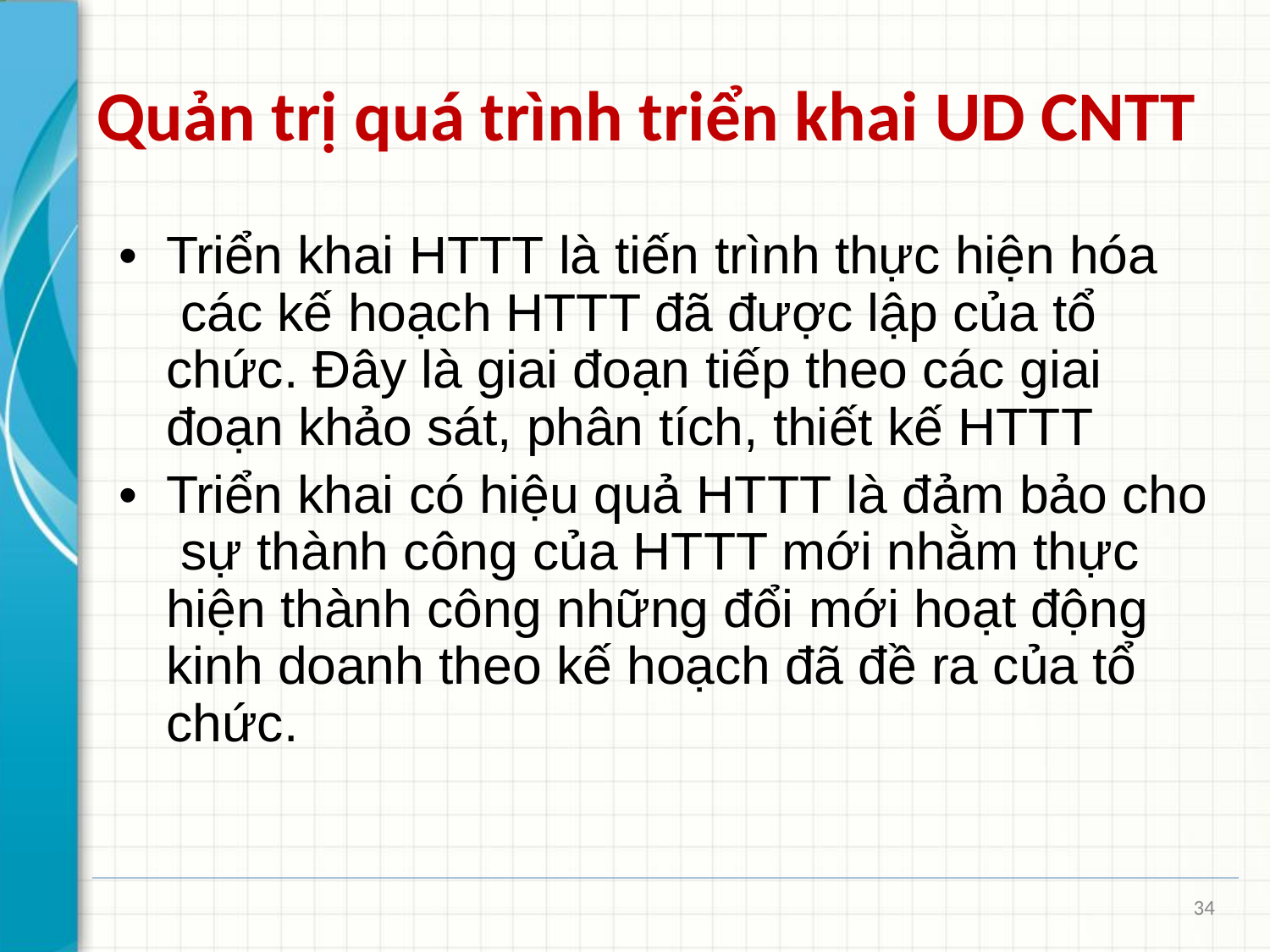

# Quản trị quá trình triển khai UD CNTT
•	Triển khai HTTT là tiến trình thực hiện hóa  các kế hoạch HTTT đã được lập của tổ  chức. Đây là giai đoạn tiếp theo các giai  đoạn khảo sát, phân tích, thiết kế HTTT
•	Triển khai có hiệu quả HTTT là đảm bảo cho  sự thành công của HTTT mới nhằm thực  hiện thành công những đổi mới hoạt động  kinh doanh theo kế hoạch đã đề ra của tổ  chức.

34